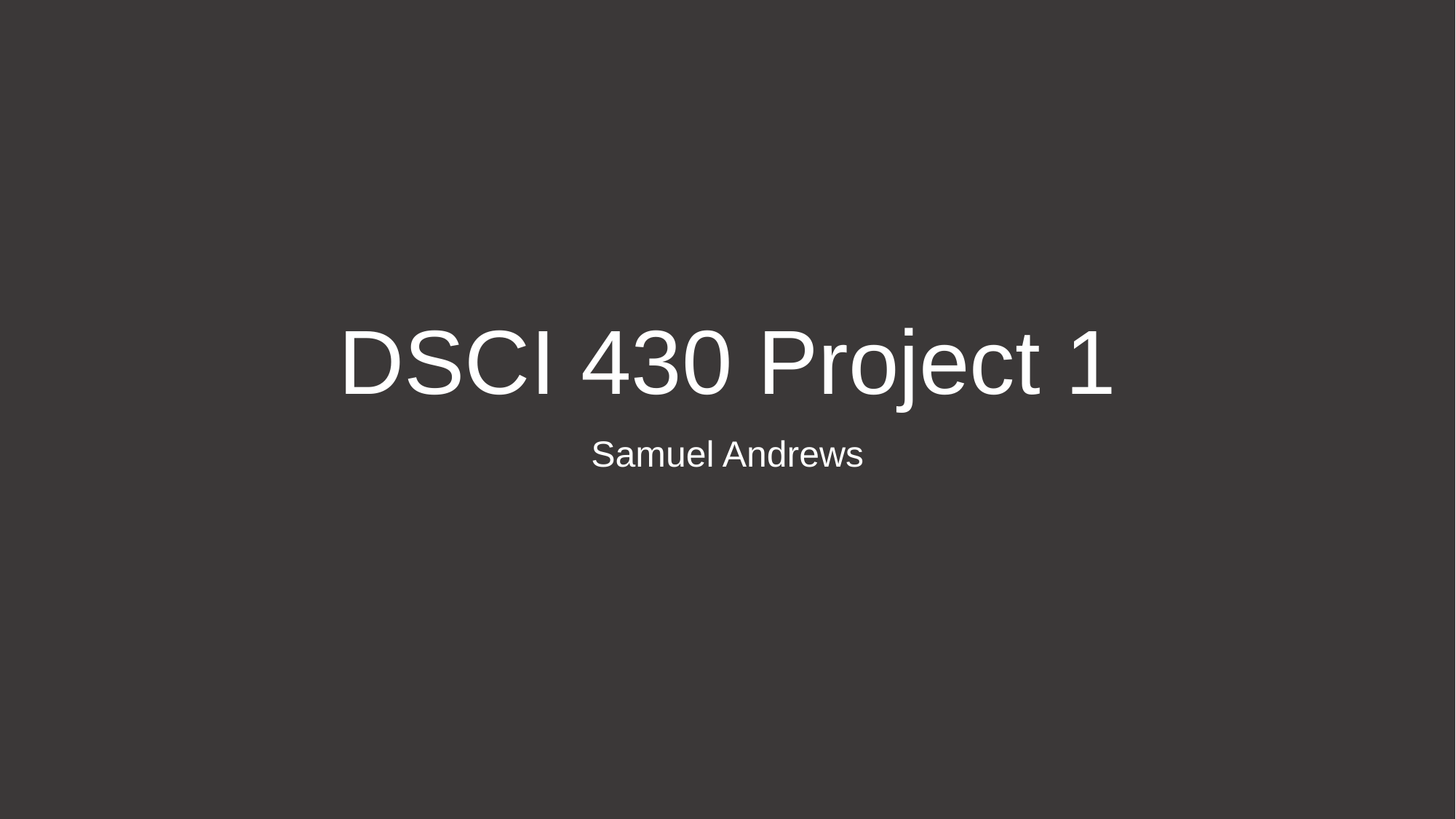

# DSCI 430 Project 1
Samuel Andrews